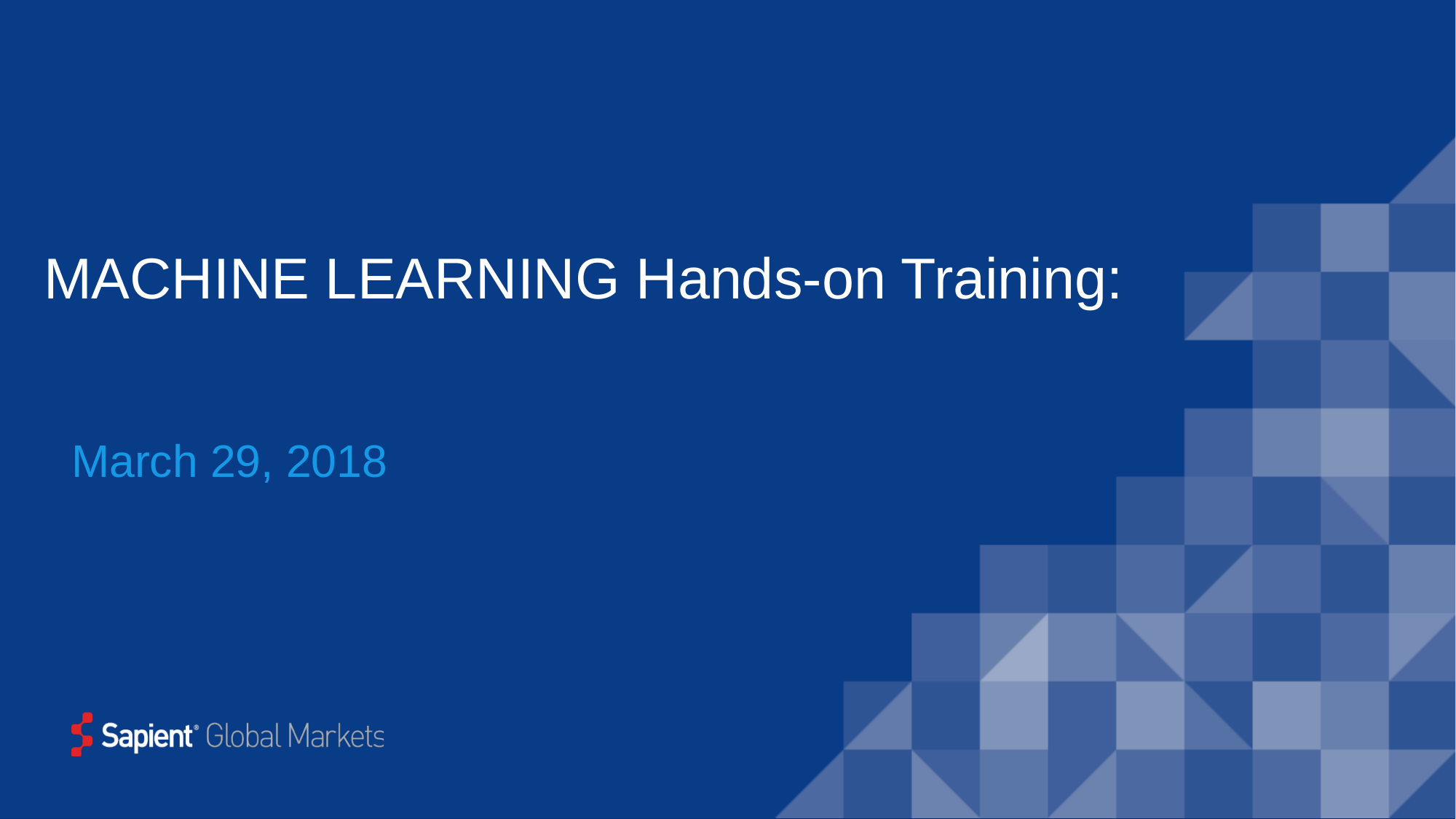

# MACHINE LEARNING Hands-on Training:
March 29, 2018